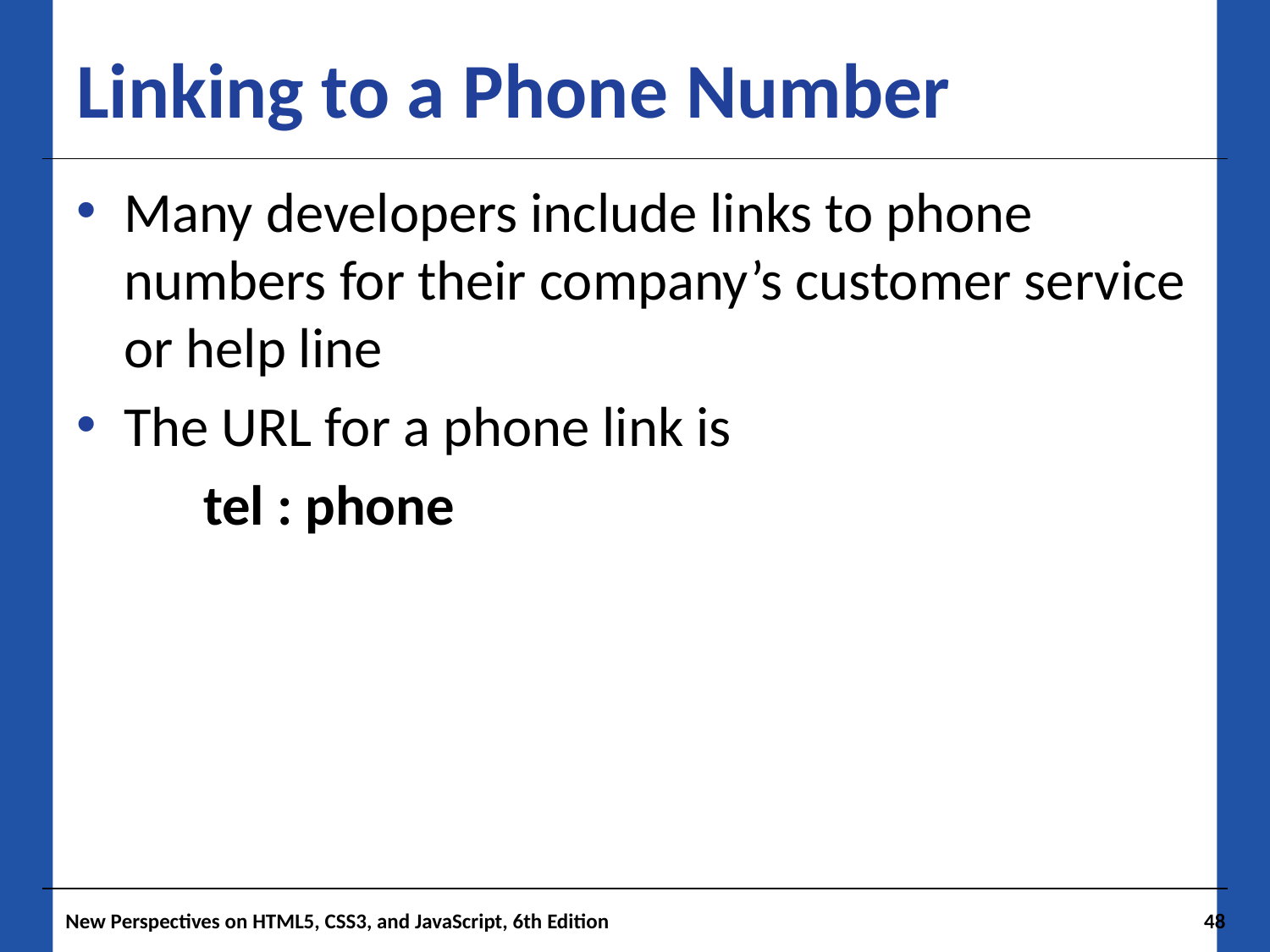

# Linking to a Phone Number
Many developers include links to phone numbers for their company’s customer service or help line
The URL for a phone link is
	tel : phone

New Perspectives on HTML5, CSS3, and JavaScript, 6th Edition
48